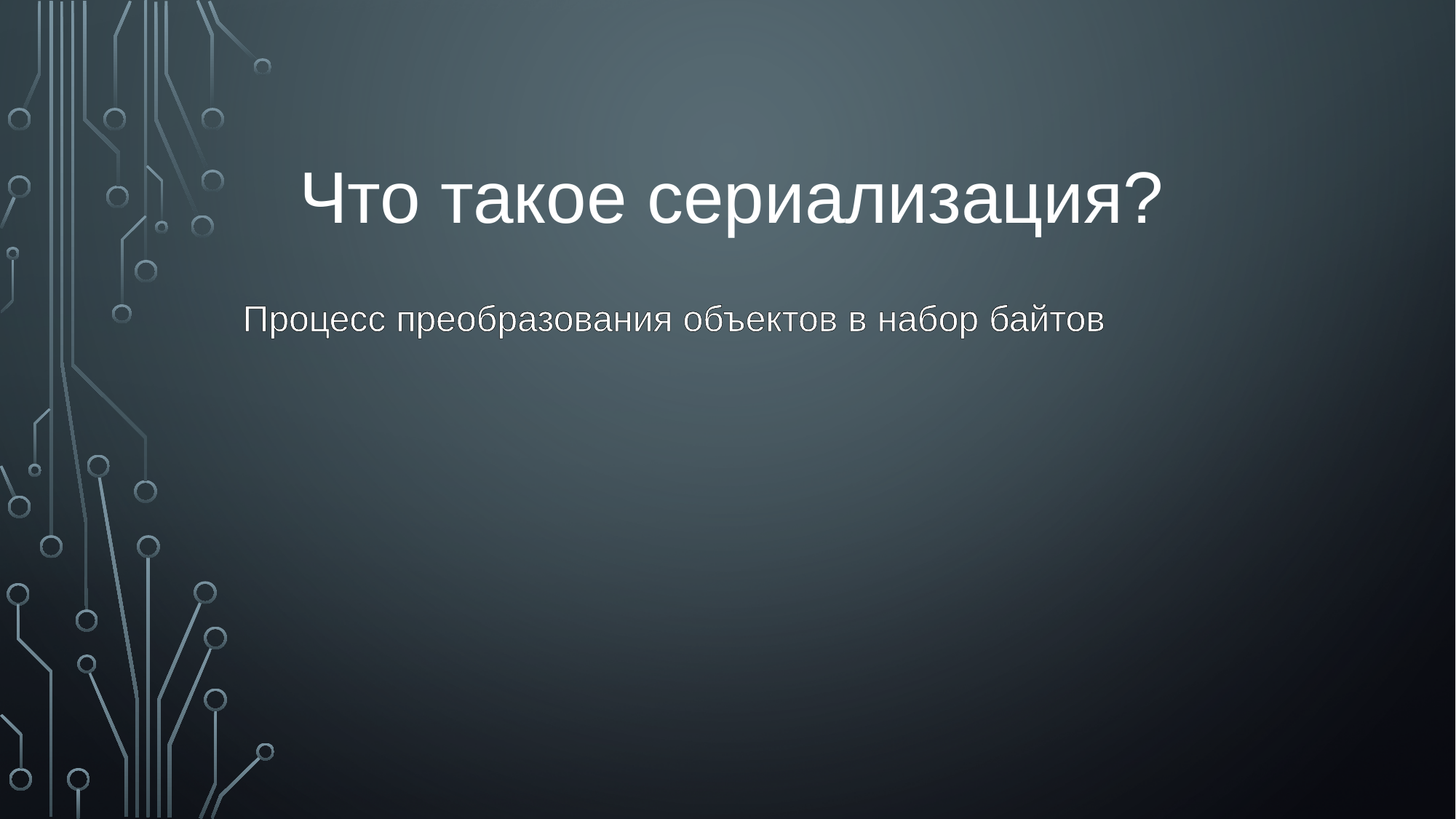

# Что такое сериализация?
Процесс преобразования объектов в набор байтов